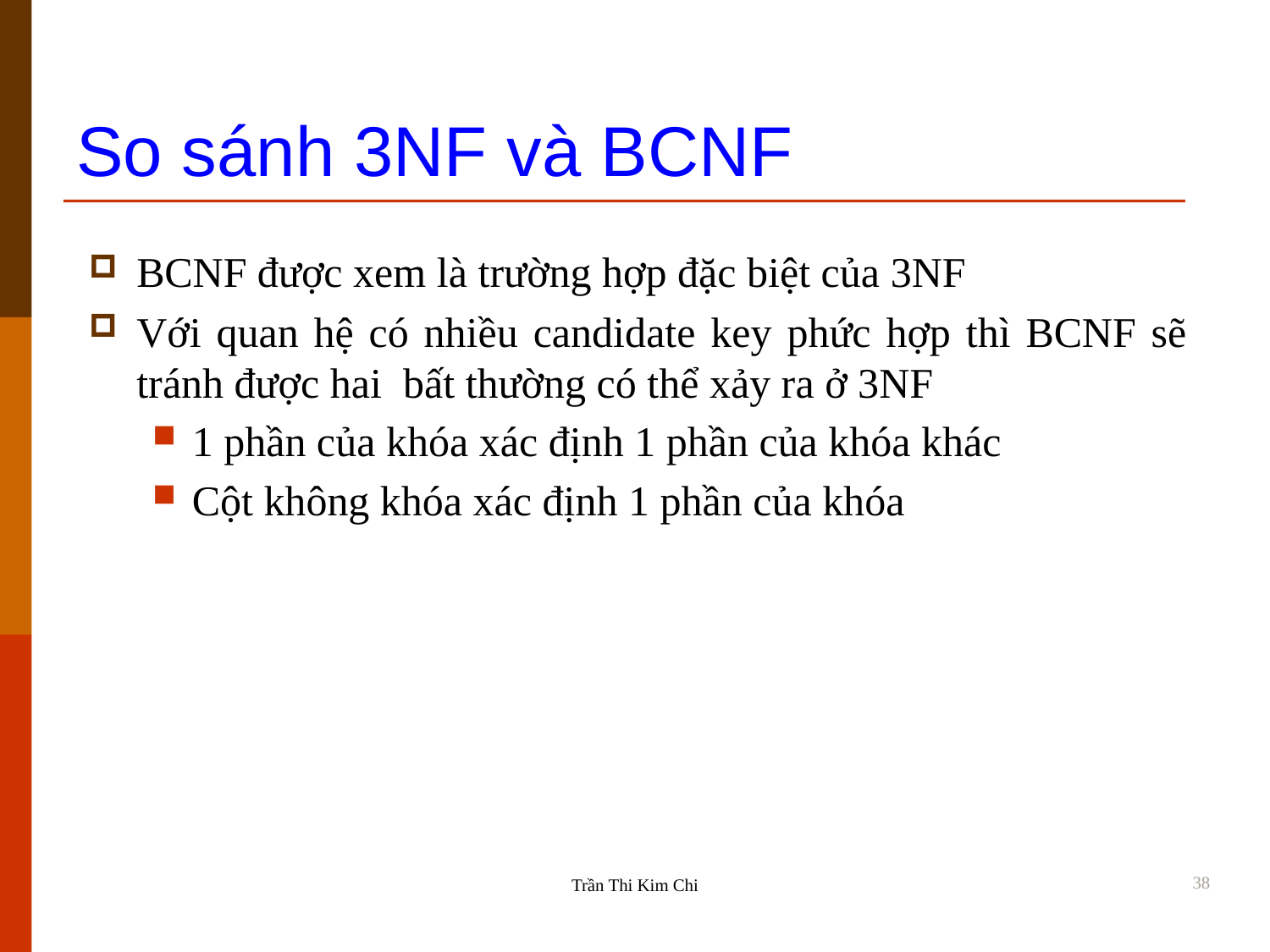

So sánh 3NF và BCNF
BCNF được xem là trường hợp đặc biệt của 3NF
Với quan hệ có nhiều candidate key phức hợp thì BCNF sẽ tránh được hai  bất thường có thể xảy ra ở 3NF
1 phần của khóa xác định 1 phần của khóa khác
Cột không khóa xác định 1 phần của khóa

38
Trần Thi Kim Chi